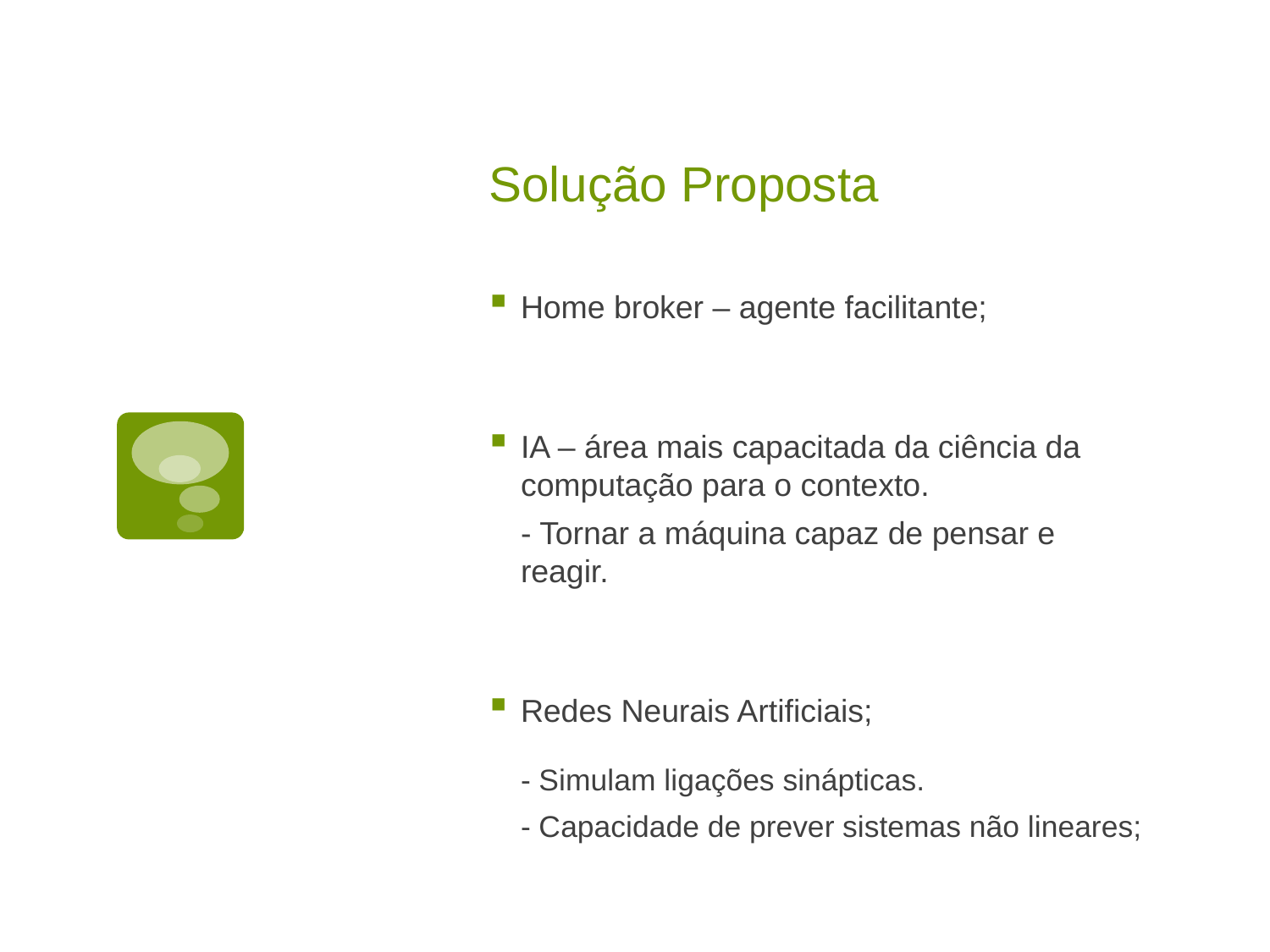

# Solução Proposta
Home broker – agente facilitante;

IA – área mais capacitada da ciência da computação para o contexto.
- Tornar a máquina capaz de pensar e reagir.

Redes Neurais Artificiais;
- Simulam ligações sinápticas.
- Capacidade de prever sistemas não lineares;